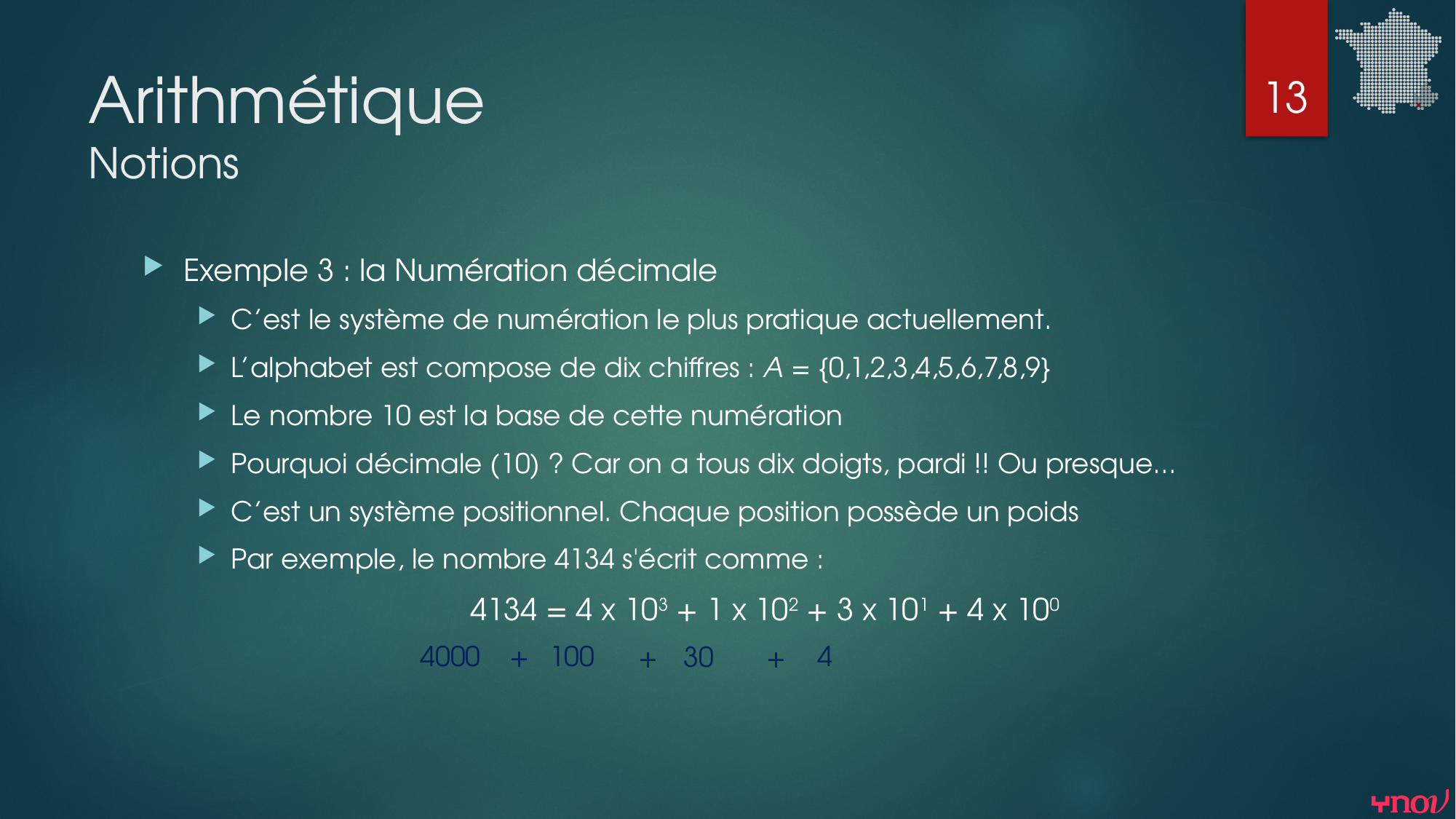

13
# Arithmétique Notions
Exemple 3 : la Numération décimale
C’est le système de numération le plus pratique actuellement.
L’alphabet est compose de dix chiffres : A = {0,1,2,3,4,5,6,7,8,9}
Le nombre 10 est la base de cette numération
Pourquoi décimale (10) ? Car on a tous dix doigts, pardi !! Ou presque…
C’est un système positionnel. Chaque position possède un poids
Par exemple, le nombre 4134 s'écrit comme :
			4134 = 4 x 103 + 1 x 102 + 3 x 101 + 4 x 100
+
4
4000
100
+
30
+